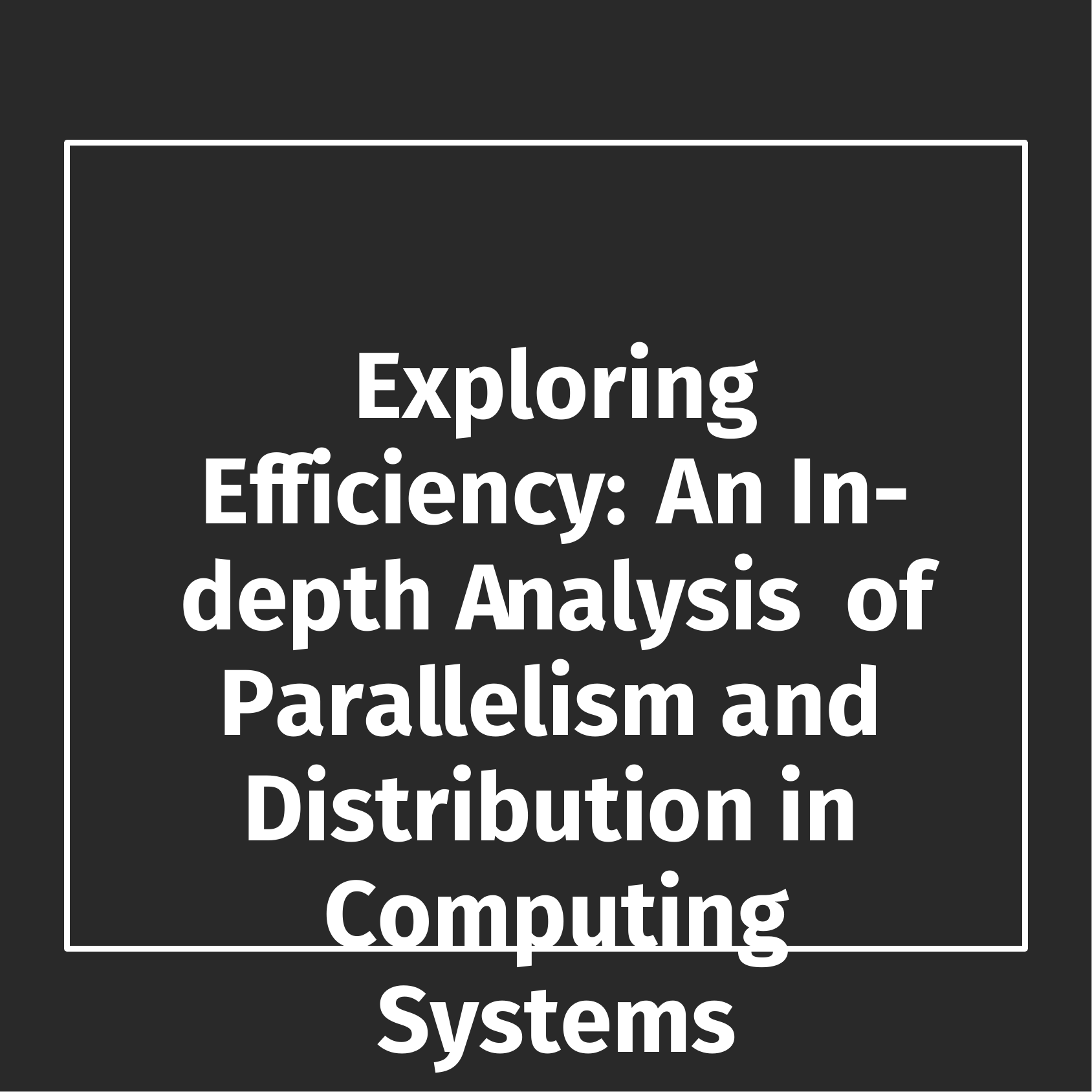

Exploring Efficiency:  An In-depth Analysis  of Parallelism and  Distribution in  Computing Systems